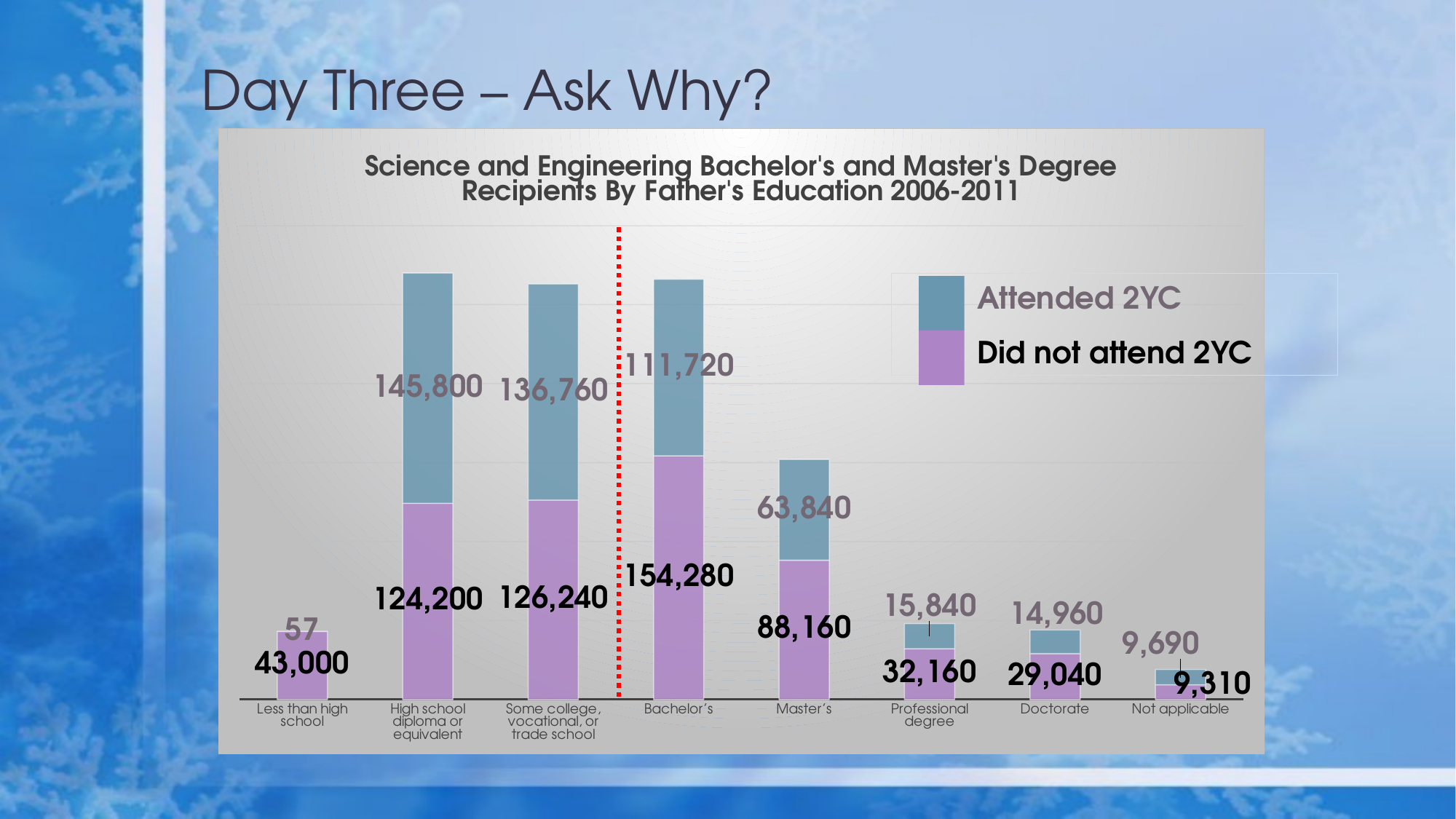

# Day Three – Ask Why?

### Chart: Science and Engineering Bachelor's and Master's Degree Recipients By Father's Education 2006-2011

| Category |  |  |  |
|---|---|---|---|
| Less than high school | 57.0 | 43000.00000000001 | 57.0 |
| High school diploma or equivalent | 54.0 | 124200.0 | 145800.0 |
| Some college, vocational, or trade school | 52.0 | 126240.0 | 136760.0 |
| Bachelor’s | 42.0 | 154280.0 | 111720.0 |
| Master’s | 42.0 | 88160.0 | 63840.0 |
| Professional degree | 33.0 | 32160.0 | 15840.0 |
| Doctorate | 34.0 | 29040.0 | 14960.0 |
| Not applicable | 51.0 | 9310.0 | 9690.0 |
Attended 2YC

Did not attend 2YC